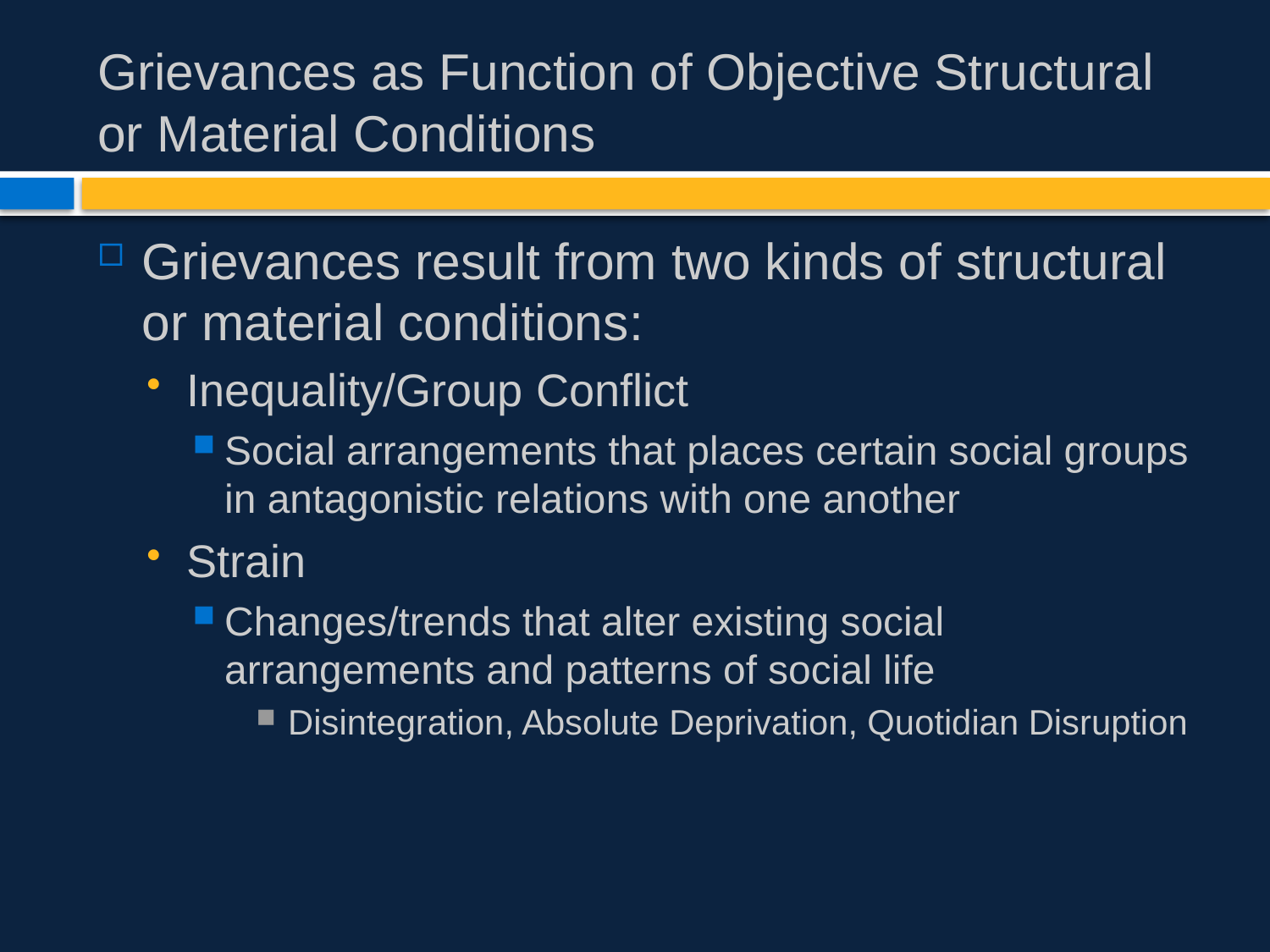

# Grievances as Function of Objective Structural or Material Conditions
Grievances result from two kinds of structural or material conditions:
Inequality/Group Conflict
Social arrangements that places certain social groups in antagonistic relations with one another
Strain
Changes/trends that alter existing social arrangements and patterns of social life
Disintegration, Absolute Deprivation, Quotidian Disruption